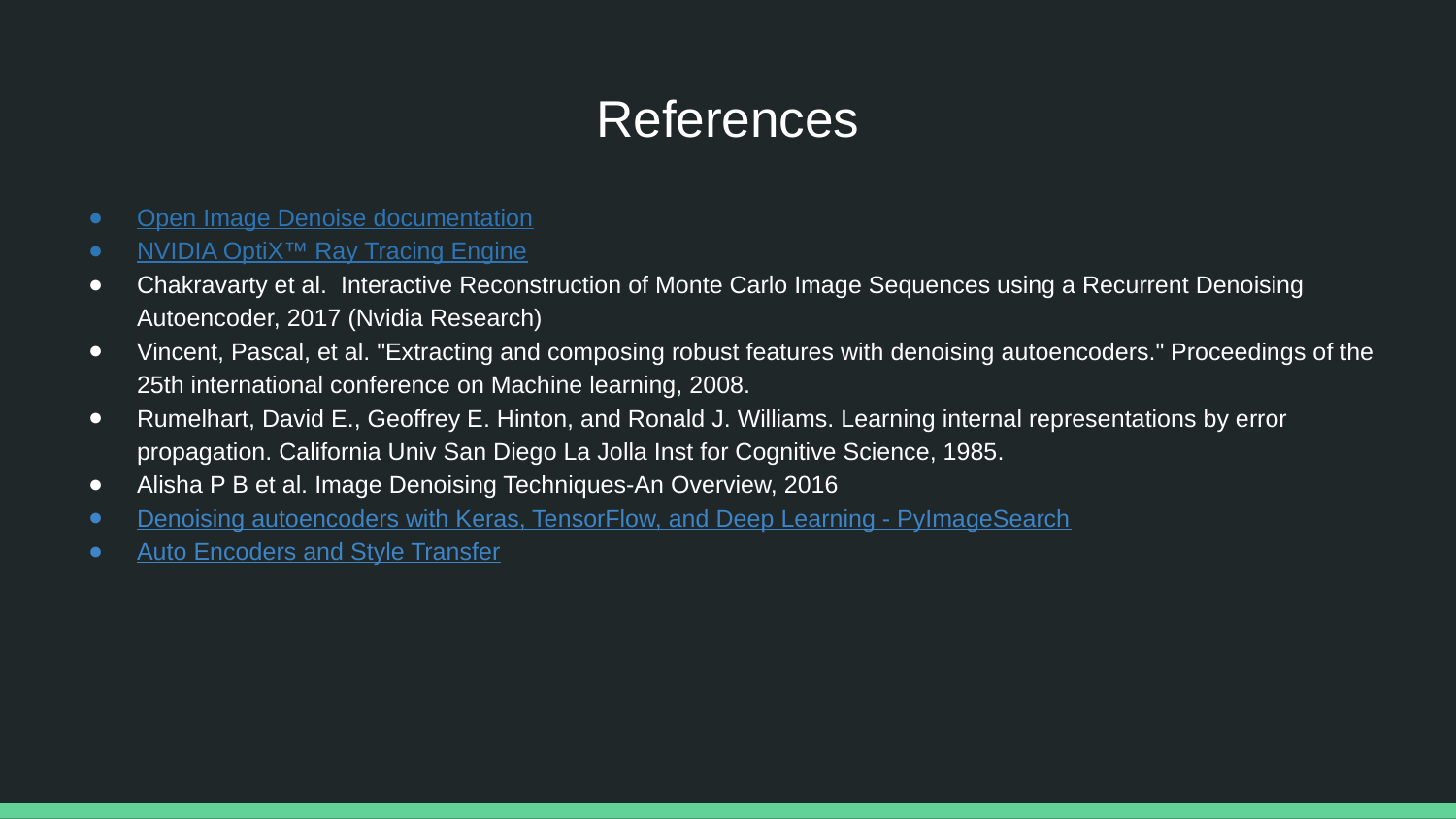

# References
Open Image Denoise documentation
NVIDIA OptiX™ Ray Tracing Engine
Chakravarty et al.  Interactive Reconstruction of Monte Carlo Image Sequences using a Recurrent Denoising Autoencoder, 2017 (Nvidia Research)
Vincent, Pascal, et al. "Extracting and composing robust features with denoising autoencoders." Proceedings of the 25th international conference on Machine learning, 2008.
Rumelhart, David E., Geoffrey E. Hinton, and Ronald J. Williams. Learning internal representations by error propagation. California Univ San Diego La Jolla Inst for Cognitive Science, 1985.
Alisha P B et al. Image Denoising Techniques-An Overview, 2016
Denoising autoencoders with Keras, TensorFlow, and Deep Learning - PyImageSearch
Auto Encoders and Style Transfer